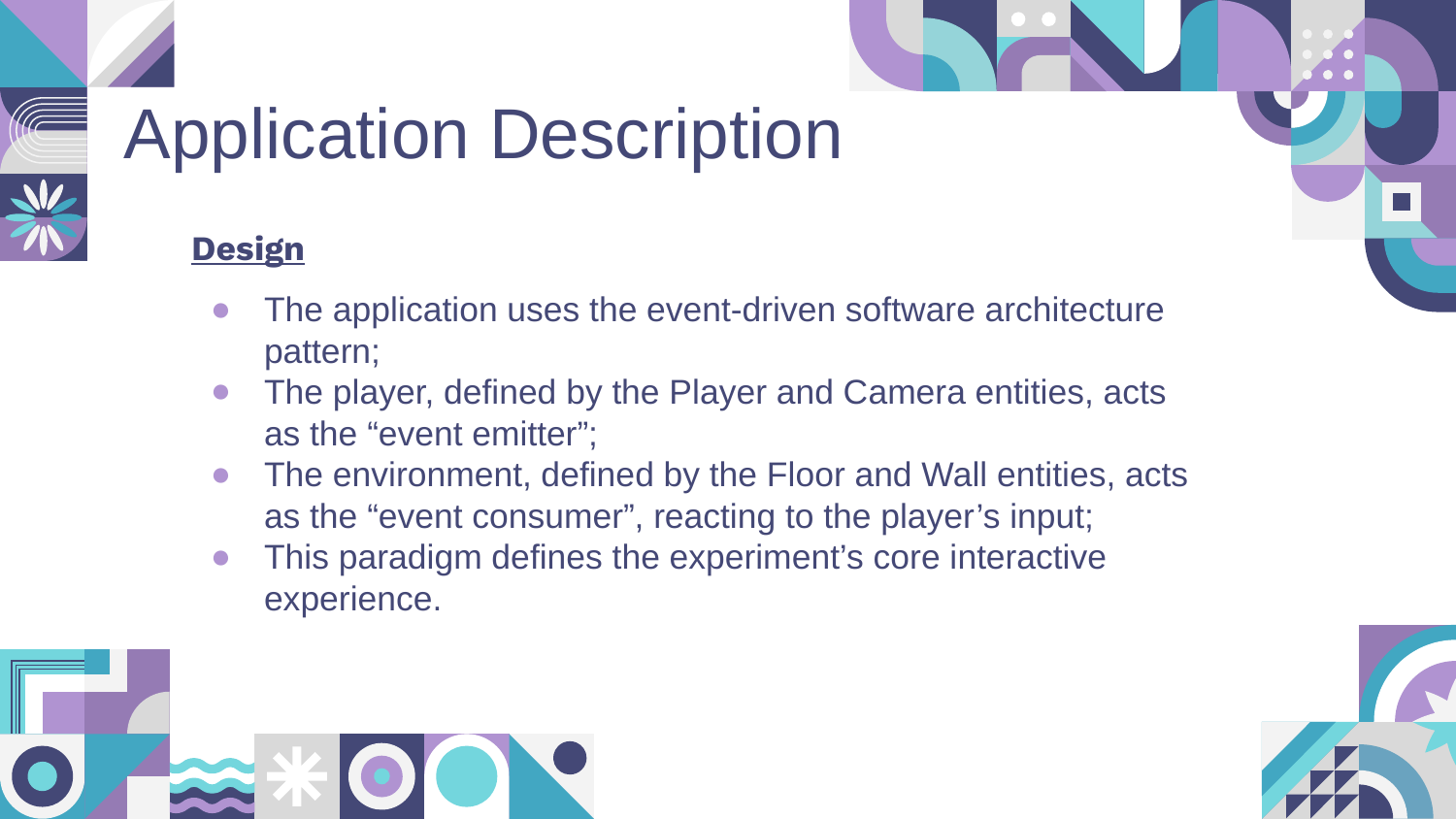

# Application Description
Design
The application uses the event-driven software architecture pattern;
The player, defined by the Player and Camera entities, acts as the “event emitter”;
The environment, defined by the Floor and Wall entities, acts as the “event consumer”, reacting to the player’s input;
This paradigm defines the experiment’s core interactive experience.